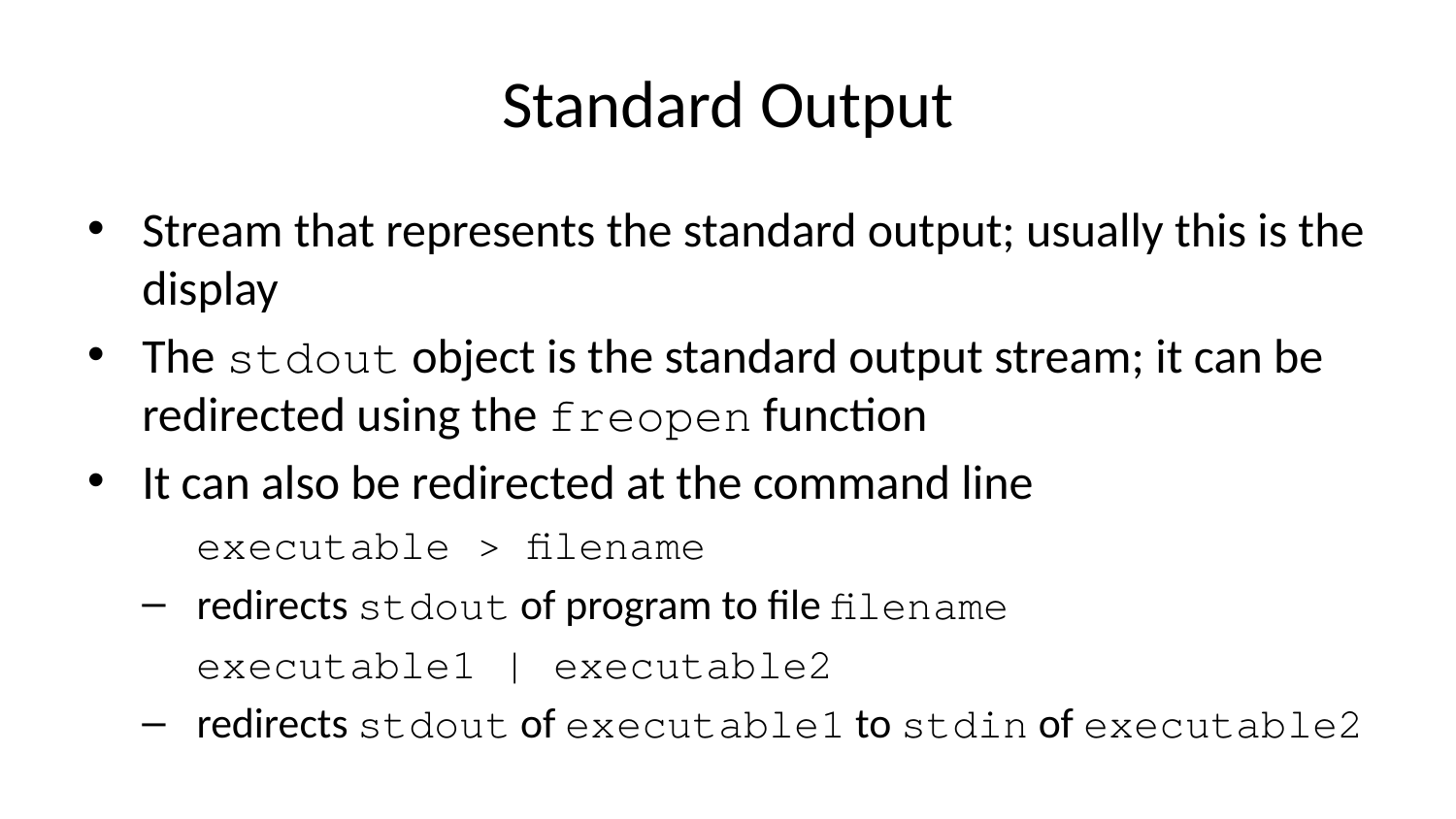

# Standard Output
Stream that represents the standard output; usually this is the display
The stdout object is the standard output stream; it can be redirected using the freopen function
It can also be redirected at the command line
executable > filename
redirects stdout of program to file filename
executable1 | executable2
redirects stdout of executable1 to stdin of executable2